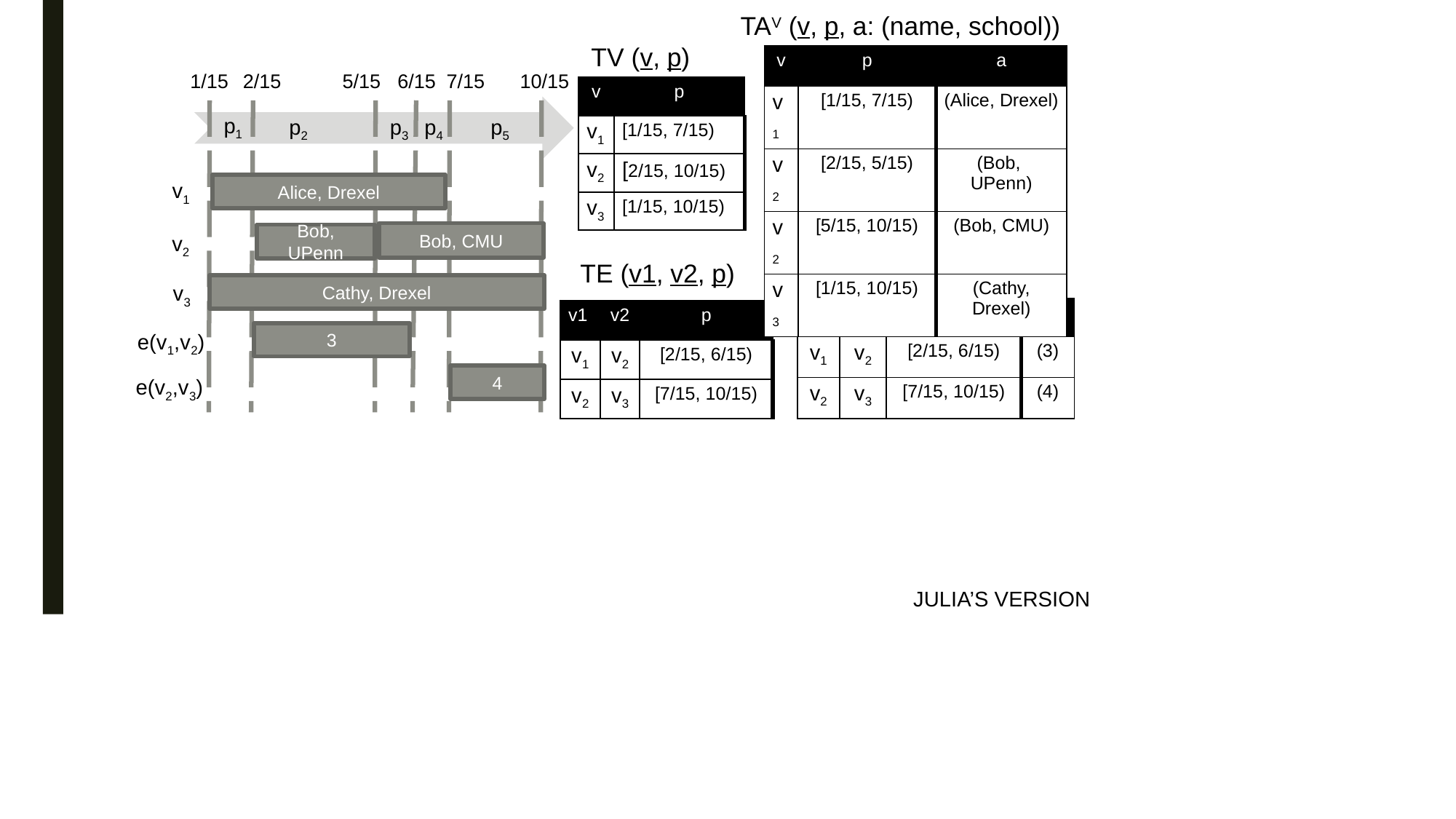

TAV (v, p, a: (name, school))
TV (v, p)
| v | p | a |
| --- | --- | --- |
| v1 | [1/15, 7/15) | (Alice, Drexel) |
| v2 | [2/15, 5/15) | (Bob, UPenn) |
| v2 | [5/15, 10/15) | (Bob, CMU) |
| v3 | [1/15, 10/15) | (Cathy, Drexel) |
1/15
2/15
5/15
6/15
7/15
10/15

p1
p5
p4
p3
p2
v1
Alice, Drexel
Bob, CMU
v2
Bob, UPenn
v3
Cathy, Drexel
3
e(v1,v2)
4
e(v2,v3)
| v | p |
| --- | --- |
| v1 | [1/15, 7/15) |
| v2 | [2/15, 10/15) |
| v3 | [1/15, 10/15) |
TE (v1, v2, p)
TAE (v1, v2, p, a: (score))
| v1 | v2 | p | a |
| --- | --- | --- | --- |
| v1 | v2 | [2/15, 6/15) | (3) |
| v2 | v3 | [7/15, 10/15) | (4) |
| v1 | v2 | p |
| --- | --- | --- |
| v1 | v2 | [2/15, 6/15) |
| v2 | v3 | [7/15, 10/15) |
JULIA’S VERSION